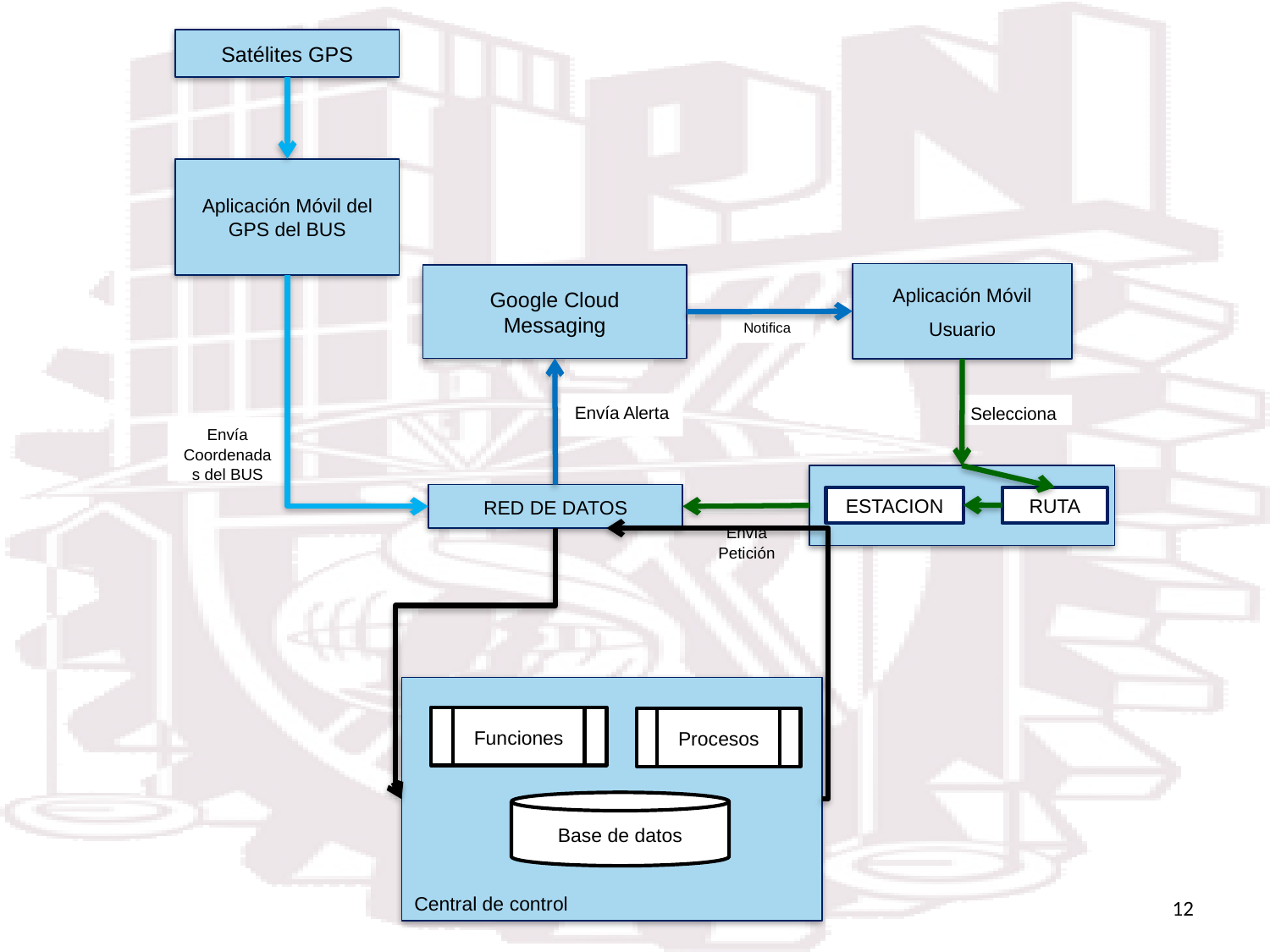

Satélites GPS
Aplicación Móvil del GPS del BUS
Aplicación Móvil
Usuario
Google Cloud Messaging
Notifica
Envía Alerta
Selecciona

Envía Coordenadas del BUS

RED DE DATOS
ESTACION
RUTA
Envía Petición
Central de control
Funciones
Procesos
Base de datos
12